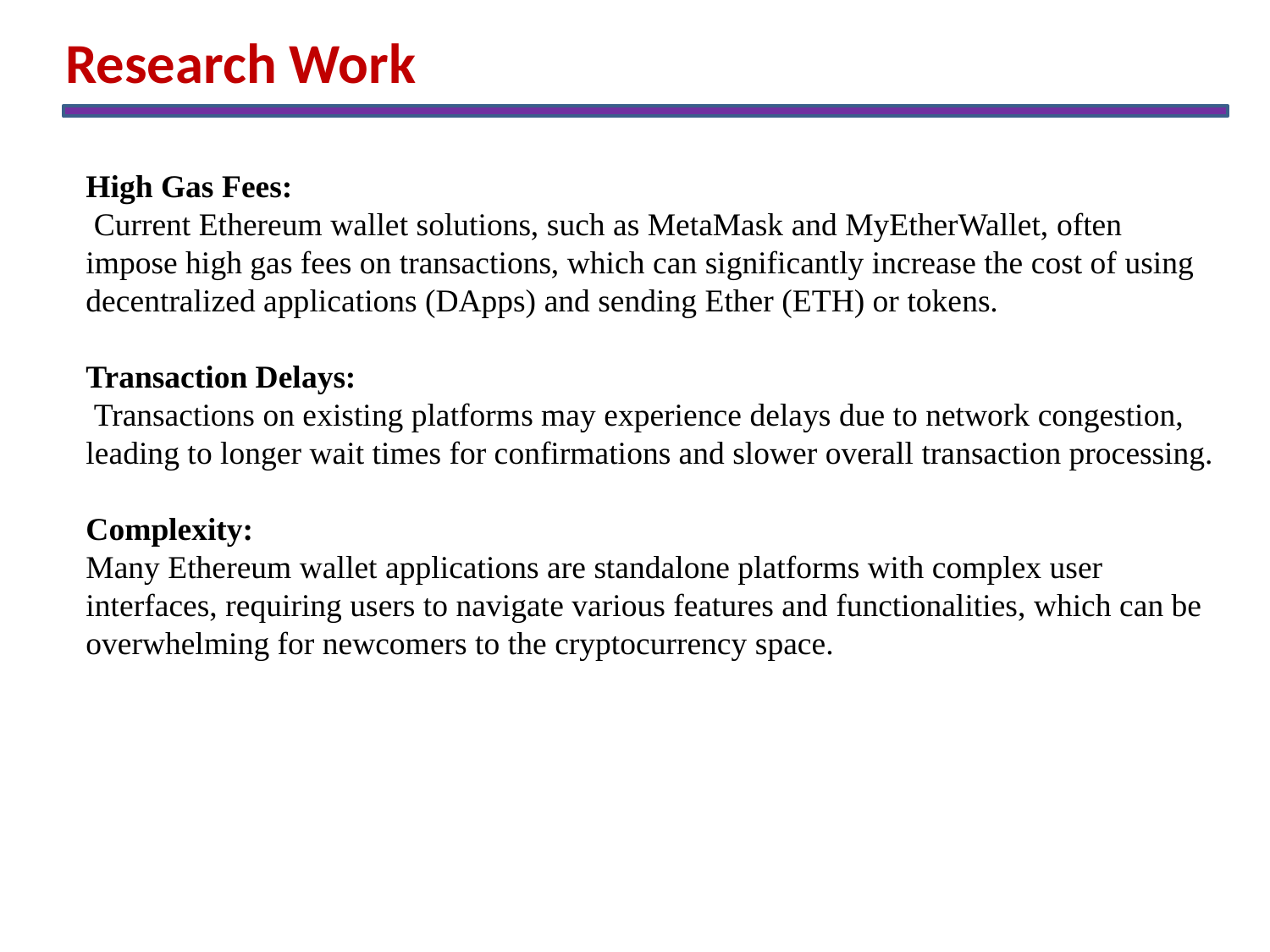

Research Work

High Gas Fees:
 Current Ethereum wallet solutions, such as MetaMask and MyEtherWallet, often impose high gas fees on transactions, which can significantly increase the cost of using decentralized applications (DApps) and sending Ether (ETH) or tokens.

Transaction Delays:
 Transactions on existing platforms may experience delays due to network congestion, leading to longer wait times for confirmations and slower overall transaction processing.

Complexity:
Many Ethereum wallet applications are standalone platforms with complex user interfaces, requiring users to navigate various features and functionalities, which can be overwhelming for newcomers to the cryptocurrency space.